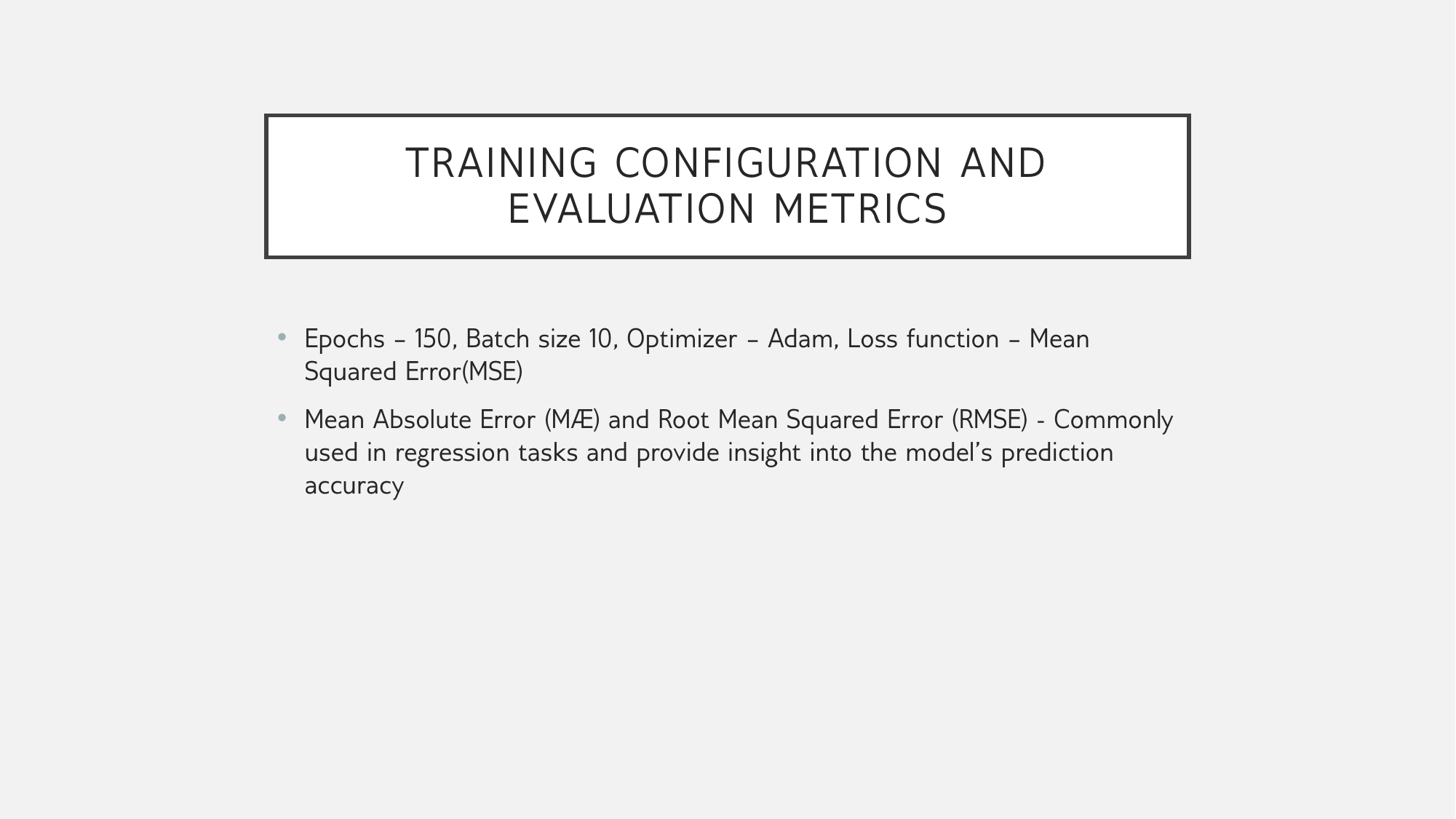

# training configuration and Evaluation metrics
Epochs – 150, Batch size 10, Optimizer – Adam, Loss function – Mean Squared Error(MSE)
Mean Absolute Error (MAE) and Root Mean Squared Error (RMSE) - Commonly used in regression tasks and provide insight into the model’s prediction accuracy